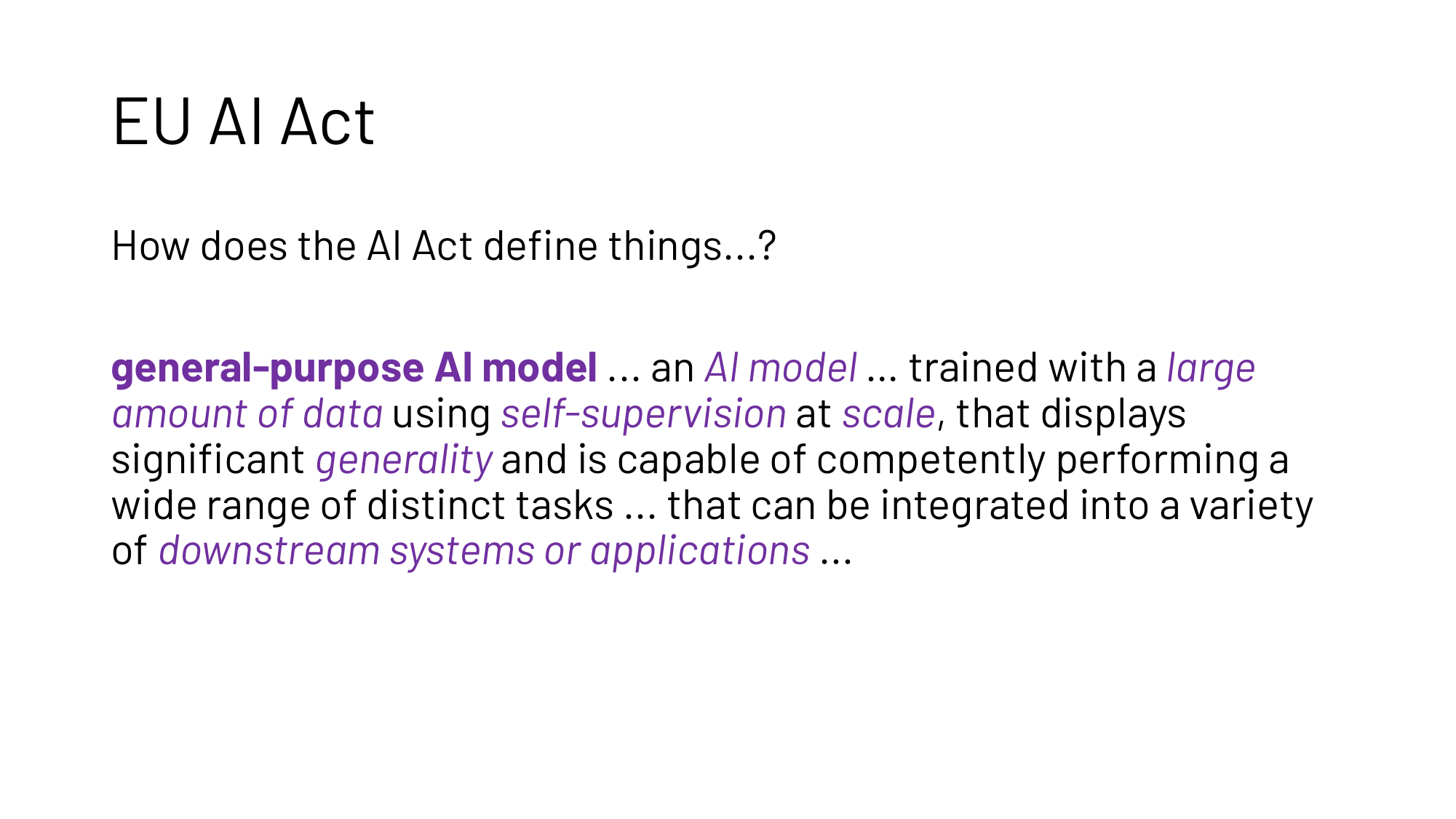

# EU AI Act
How does the AI Act define things...?

general-purpose AI model ... an AI model … trained with a large amount of data using self-supervision at scale, that displays significant generality and is capable of competently performing a wide range of distinct tasks ... that can be integrated into a variety of downstream systems or applications ...